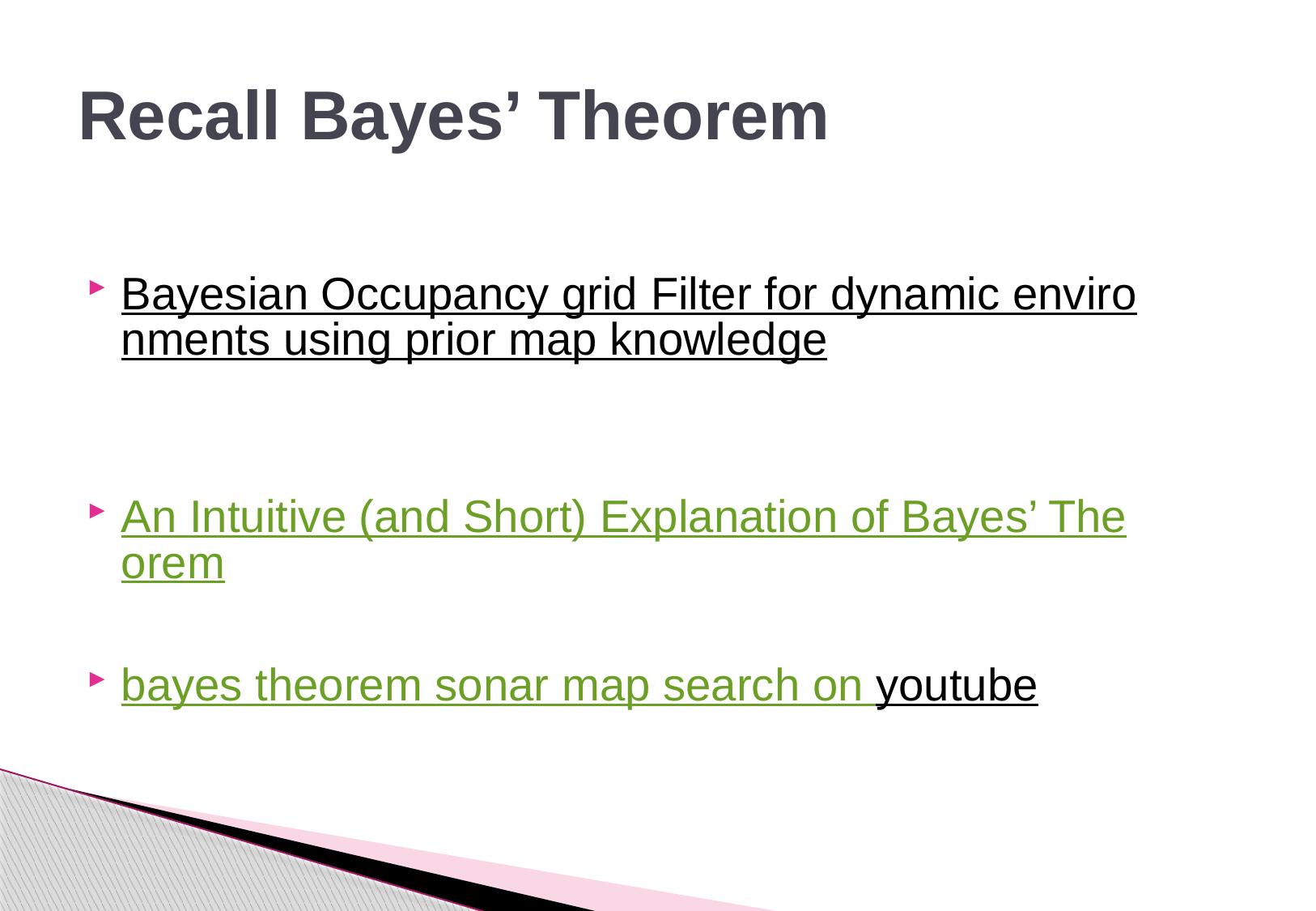

# Recall Bayes’ Theorem

Bayesian Occupancy grid Filter for dynamic environments using prior map knowledge

An Intuitive (and Short) Explanation of Bayes’ Theorem

bayes theorem sonar map search on youtube